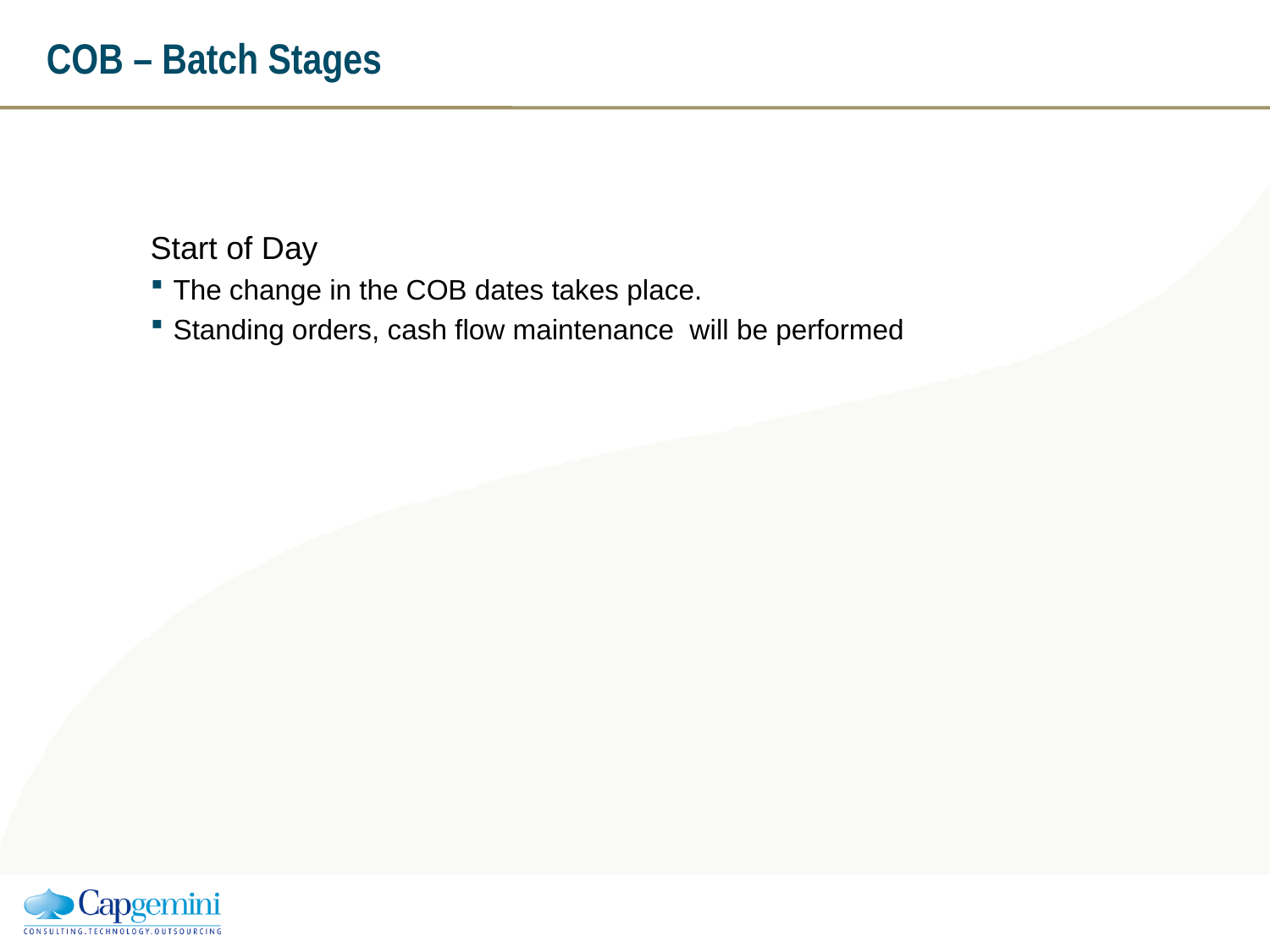

# COB – Batch Stages
Start of Day
The change in the COB dates takes place.
Standing orders, cash flow maintenance  will be performed